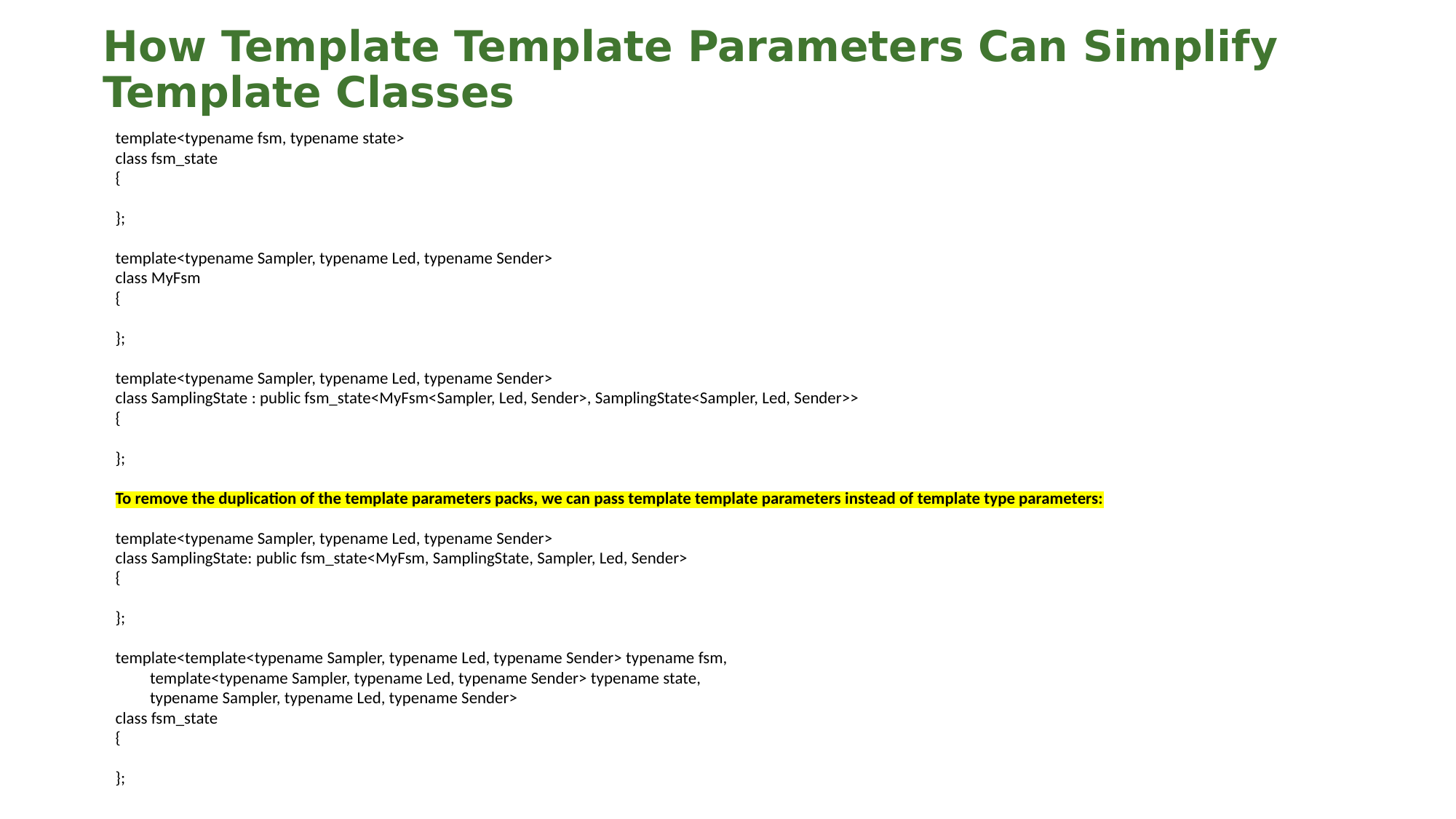

# How Template Template Parameters Can Simplify Template Classes
template<typename fsm, typename state>
class fsm_state
{

};

template<typename Sampler, typename Led, typename Sender>
class MyFsm
{

};

template<typename Sampler, typename Led, typename Sender>
class SamplingState : public fsm_state<MyFsm<Sampler, Led, Sender>, SamplingState<Sampler, Led, Sender>>
{

};

To remove the duplication of the template parameters packs, we can pass template template parameters instead of template type parameters:

template<typename Sampler, typename Led, typename Sender>
class SamplingState: public fsm_state<MyFsm, SamplingState, Sampler, Led, Sender>
{

};

template<template<typename Sampler, typename Led, typename Sender> typename fsm,
         template<typename Sampler, typename Led, typename Sender> typename state,
         typename Sampler, typename Led, typename Sender>
class fsm_state
{

};